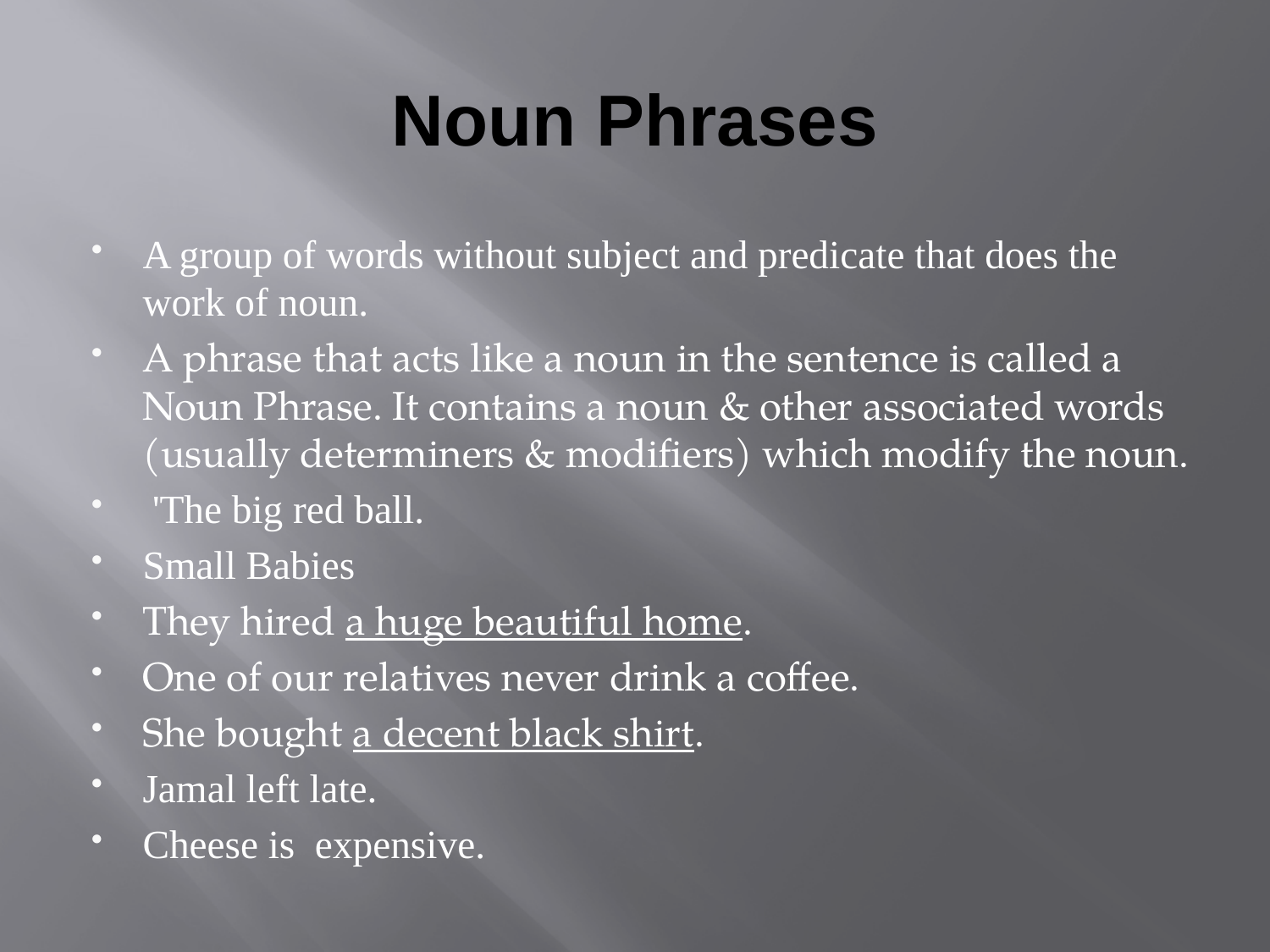

# Noun Phrases
A group of words without subject and predicate that does the work of noun.
A phrase that acts like a noun in the sentence is called a Noun Phrase. It contains a noun & other associated words (usually determiners & modifiers) which modify the noun.
 'The big red ball.
Small Babies
They hired a huge beautiful home.
One of our relatives never drink a coffee.
She bought a decent black shirt.
Jamal left late.
Cheese is  expensive.